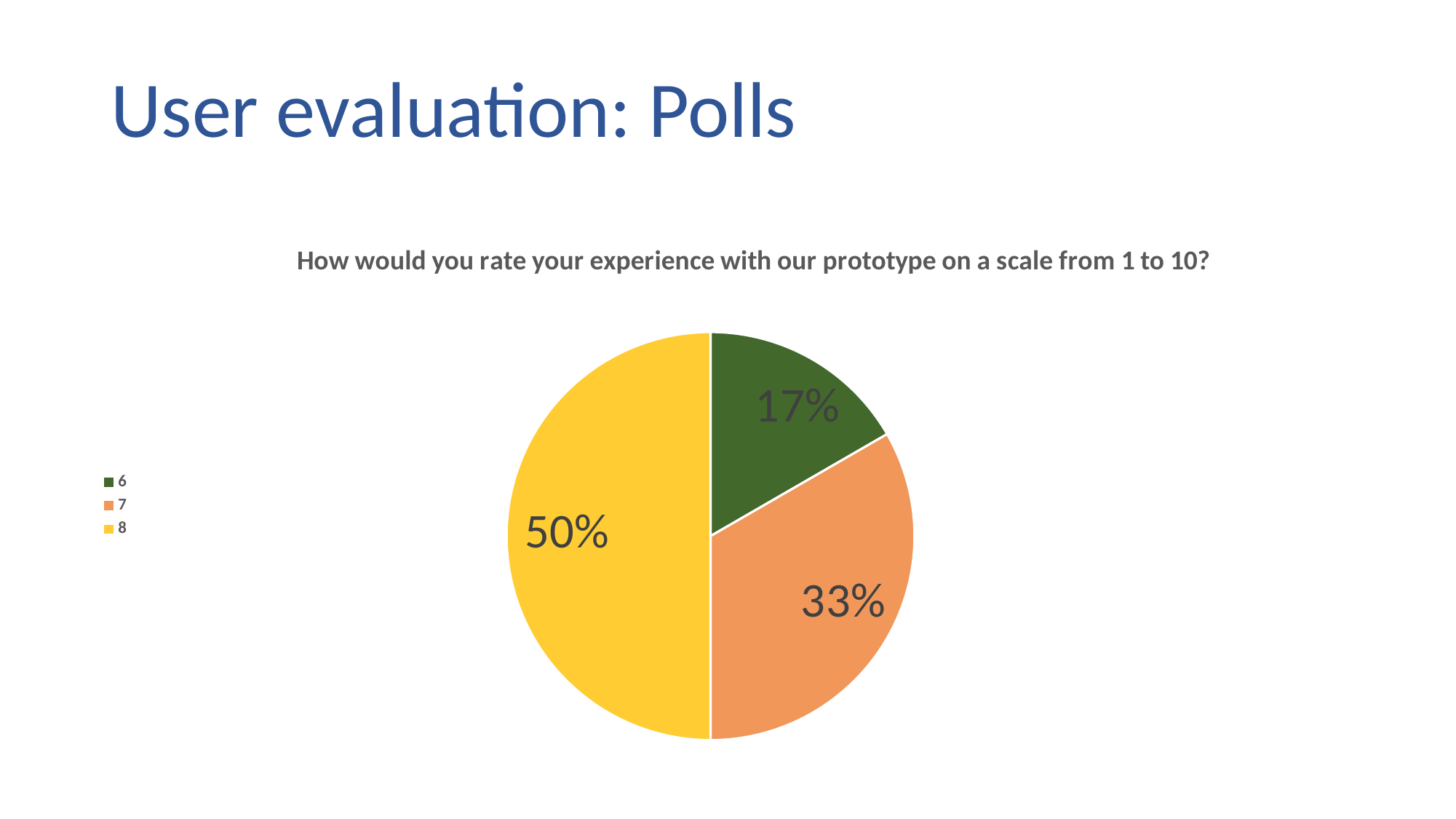

# User evaluation: Polls

### Chart: How would you rate your experience with our prototype on a scale from 1 to 10?

| Category | How would you rate your experience with our prototype on a scale from 1 to 10? |
|---|---|
| 1 | 0.0 |
| 2 | 0.0 |
| 3 | 0.0 |
| 4 | 0.0 |
| 5 | 0.0 |
| 6 | 1.0 |
| 7 | 2.0 |
| 8 | 3.0 |
| 9 | 0.0 |
| 10 | 0.0 |